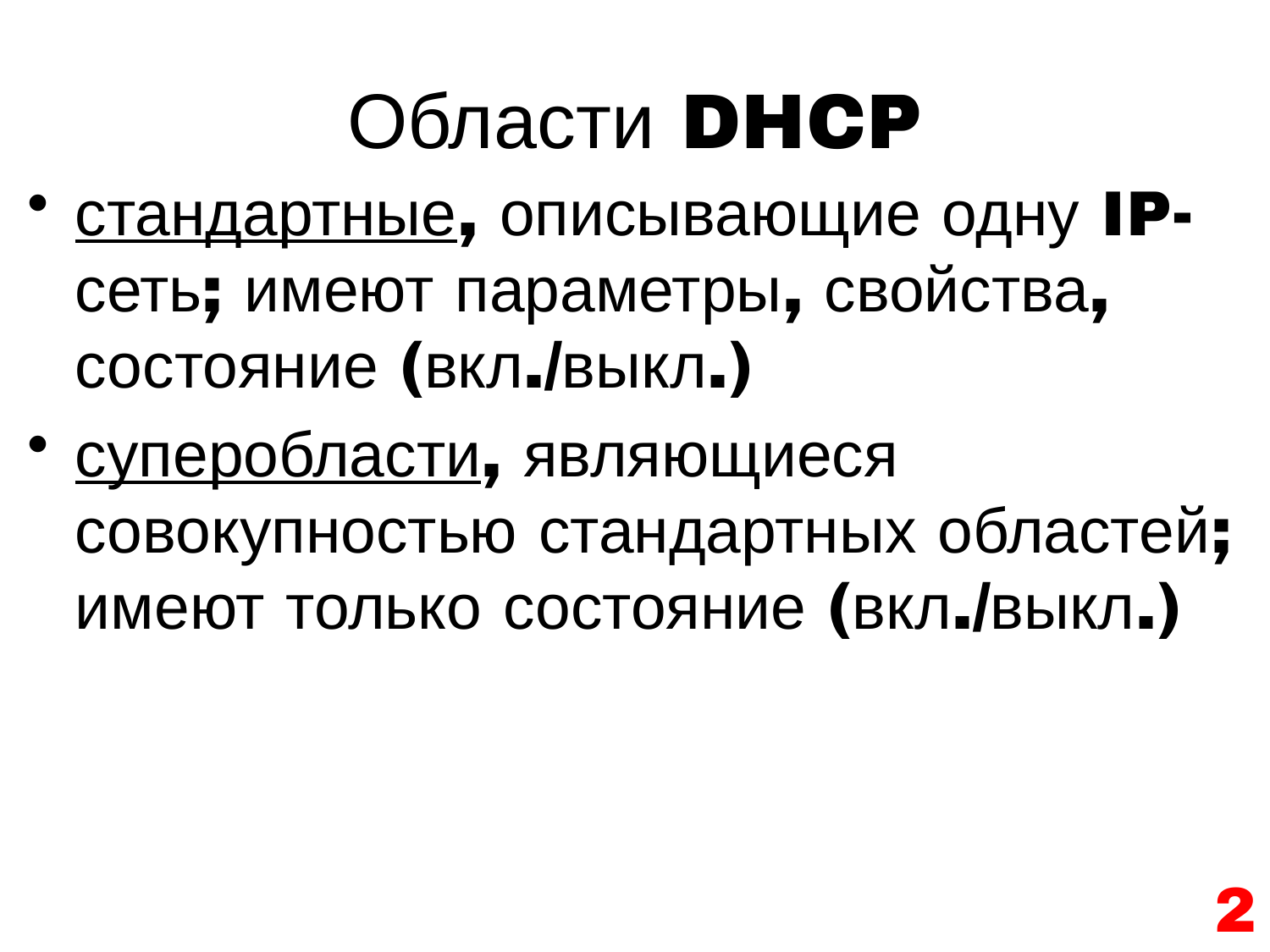

# Области DHCP
стандартные, описывающие одну IP-сеть; имеют параметры, свойства, состояние (вкл./выкл.)
суперобласти, являющиеся совокупностью стандартных областей; имеют только состояние (вкл./выкл.)
2